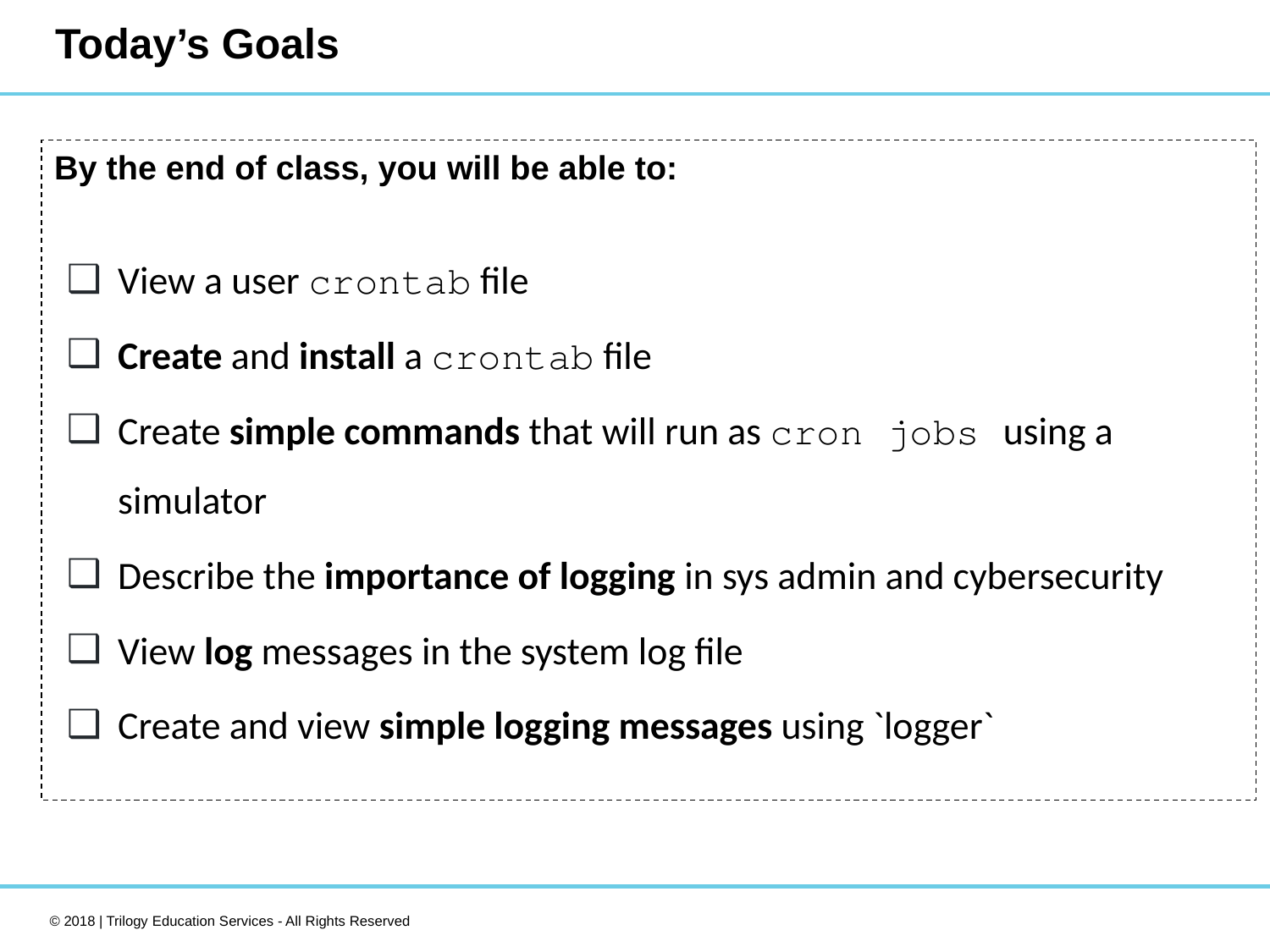

# Today’s Goals
By the end of class, you will be able to:

View a user crontab file
Create and install a crontab file
Create simple commands that will run as cron jobs using a simulator
Describe the importance of logging in sys admin and cybersecurity
View log messages in the system log file
Create and view simple logging messages using `logger`